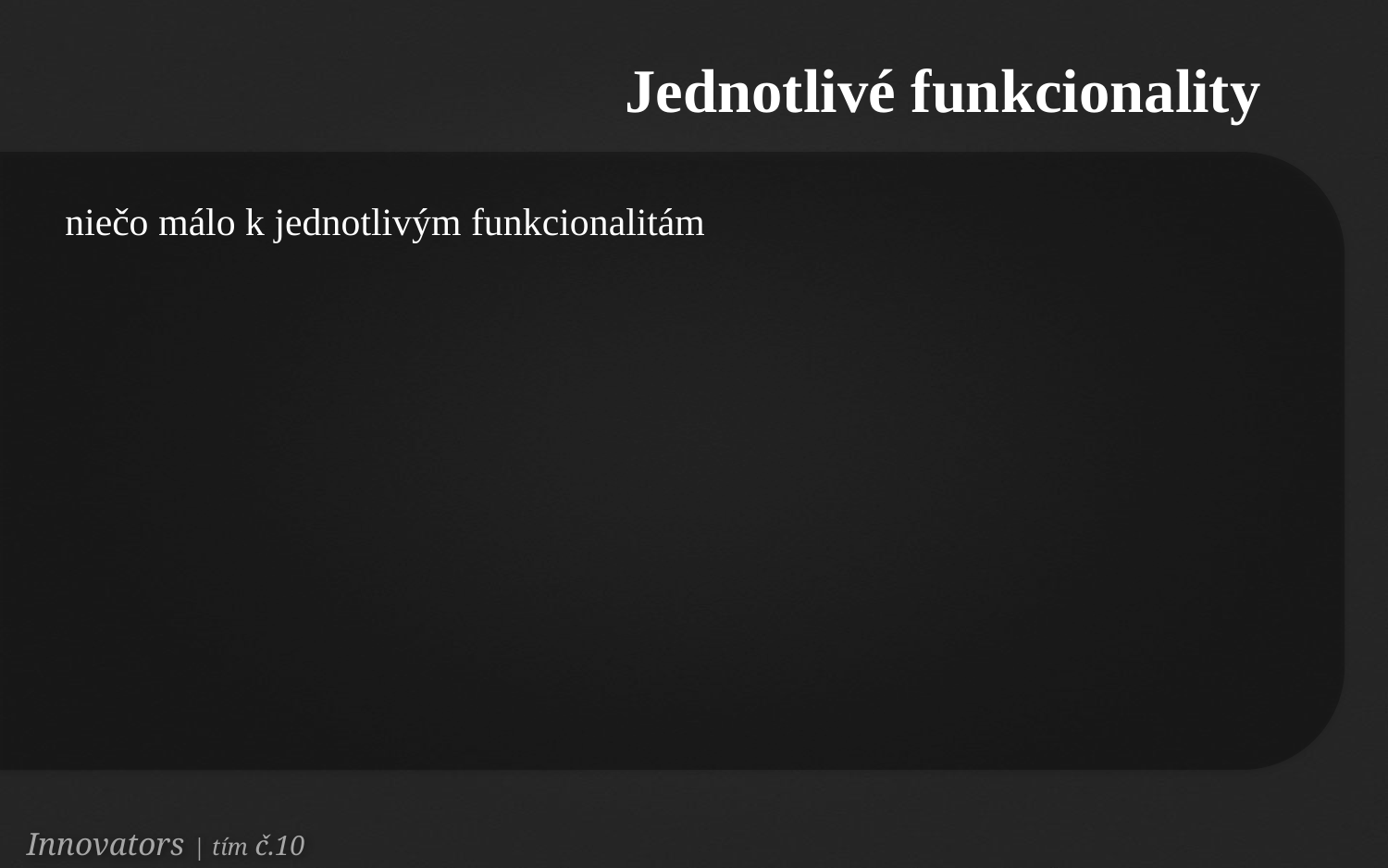

Jednotlivé funkcionality

niečo málo k jednotlivým funkcionalitám
Innovators | tím č.10